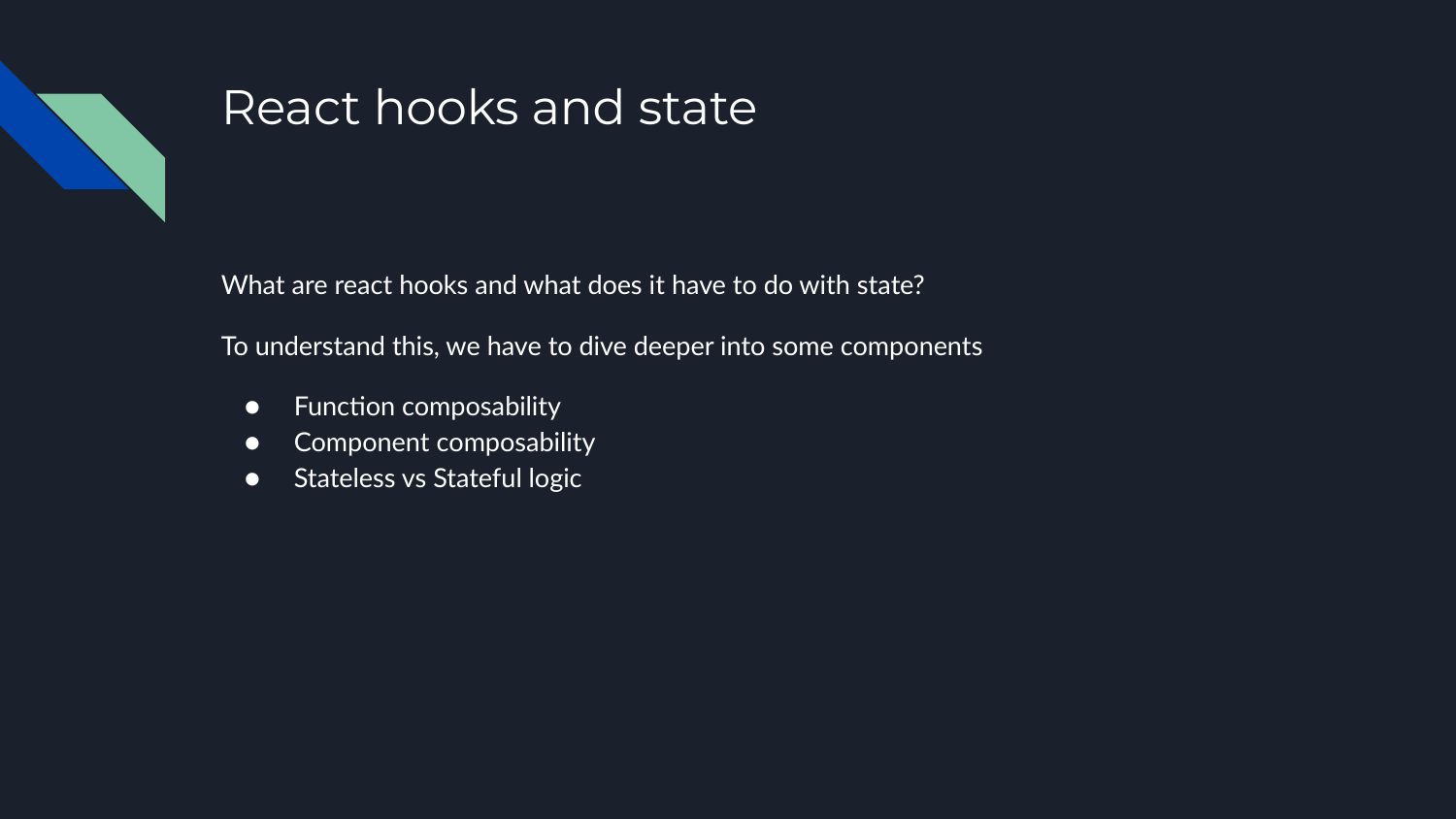

# React hooks and state
What are react hooks and what does it have to do with state?
To understand this, we have to dive deeper into some components
Function composability
Component composability
Stateless vs Stateful logic